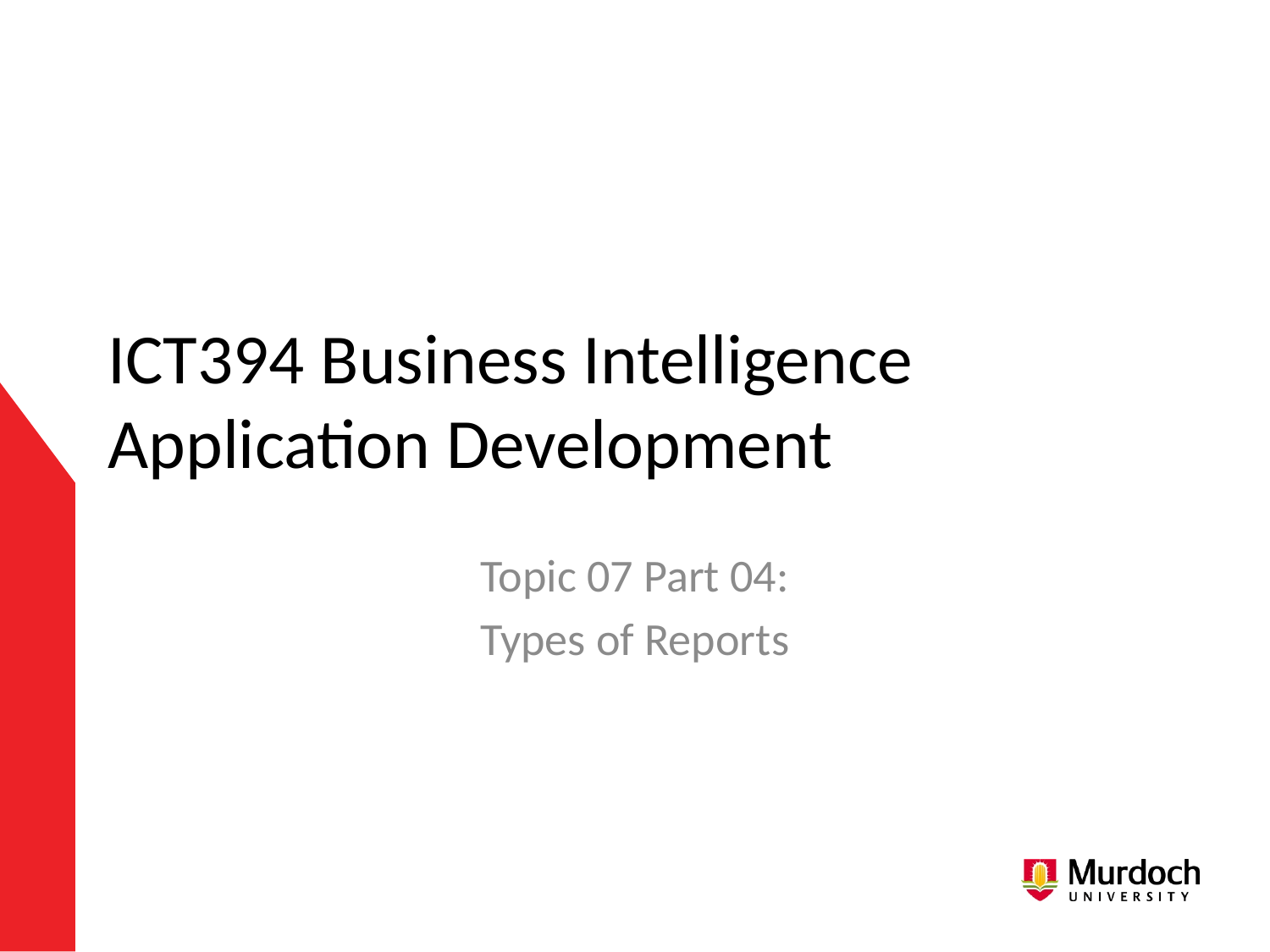

# ICT394 Business Intelligence Application Development
Topic 07 Part 04:
Types of Reports